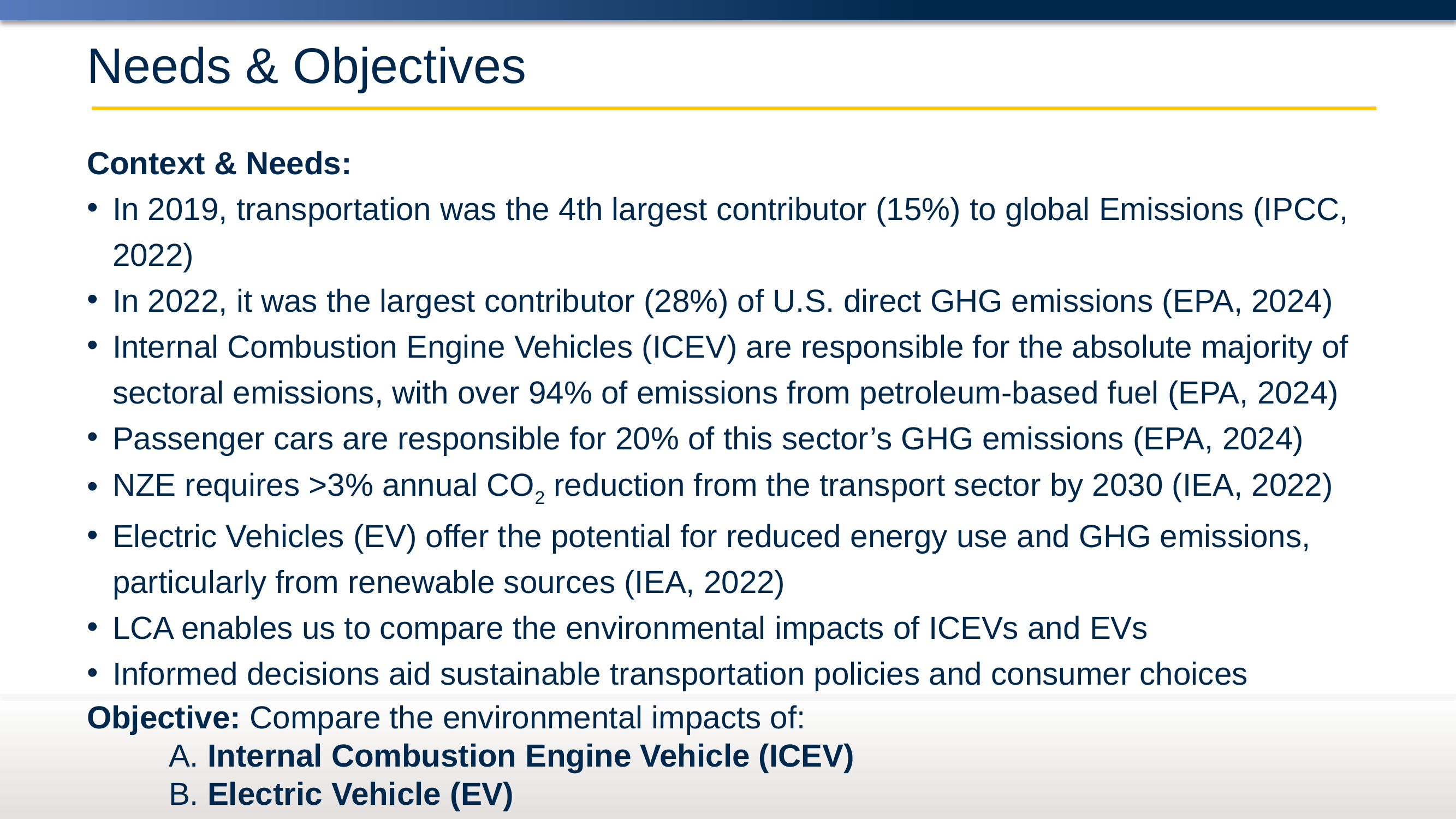

# Needs & Objectives
Context & Needs:
In 2019, transportation was the 4th largest contributor (15%) to global Emissions (IPCC, 2022)
In 2022, it was the largest contributor (28%) of U.S. direct GHG emissions (EPA, 2024)
Internal Combustion Engine Vehicles (ICEV) are responsible for the absolute majority of sectoral emissions, with over 94% of emissions from petroleum-based fuel (EPA, 2024)
Passenger cars are responsible for 20% of this sector’s GHG emissions (EPA, 2024)
NZE requires >3% annual CO2 reduction from the transport sector by 2030 (IEA, 2022)
Electric Vehicles (EV) offer the potential for reduced energy use and GHG emissions, particularly from renewable sources (IEA, 2022)
LCA enables us to compare the environmental impacts of ICEVs and EVs
Informed decisions aid sustainable transportation policies and consumer choices
Objective: Compare the environmental impacts of:
A. Internal Combustion Engine Vehicle (ICEV)
B. Electric Vehicle (EV)